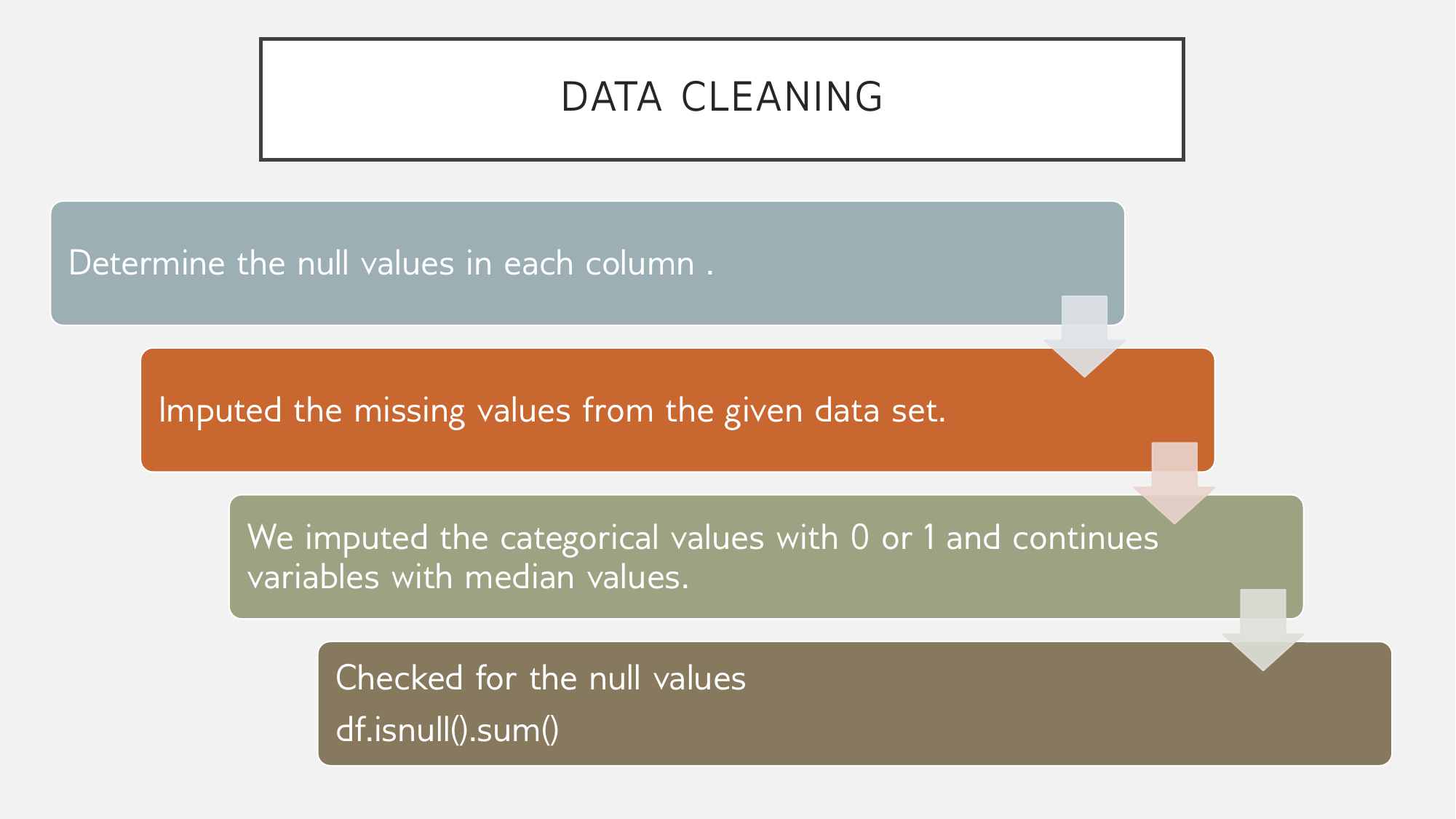

# DATA CLEANING
Determine the null values in each column .
Imputed the missing values from the given data set.
We imputed the categorical values with 0 or 1 and continues variables with median values.
Checked for the null values
df.isnull().sum()